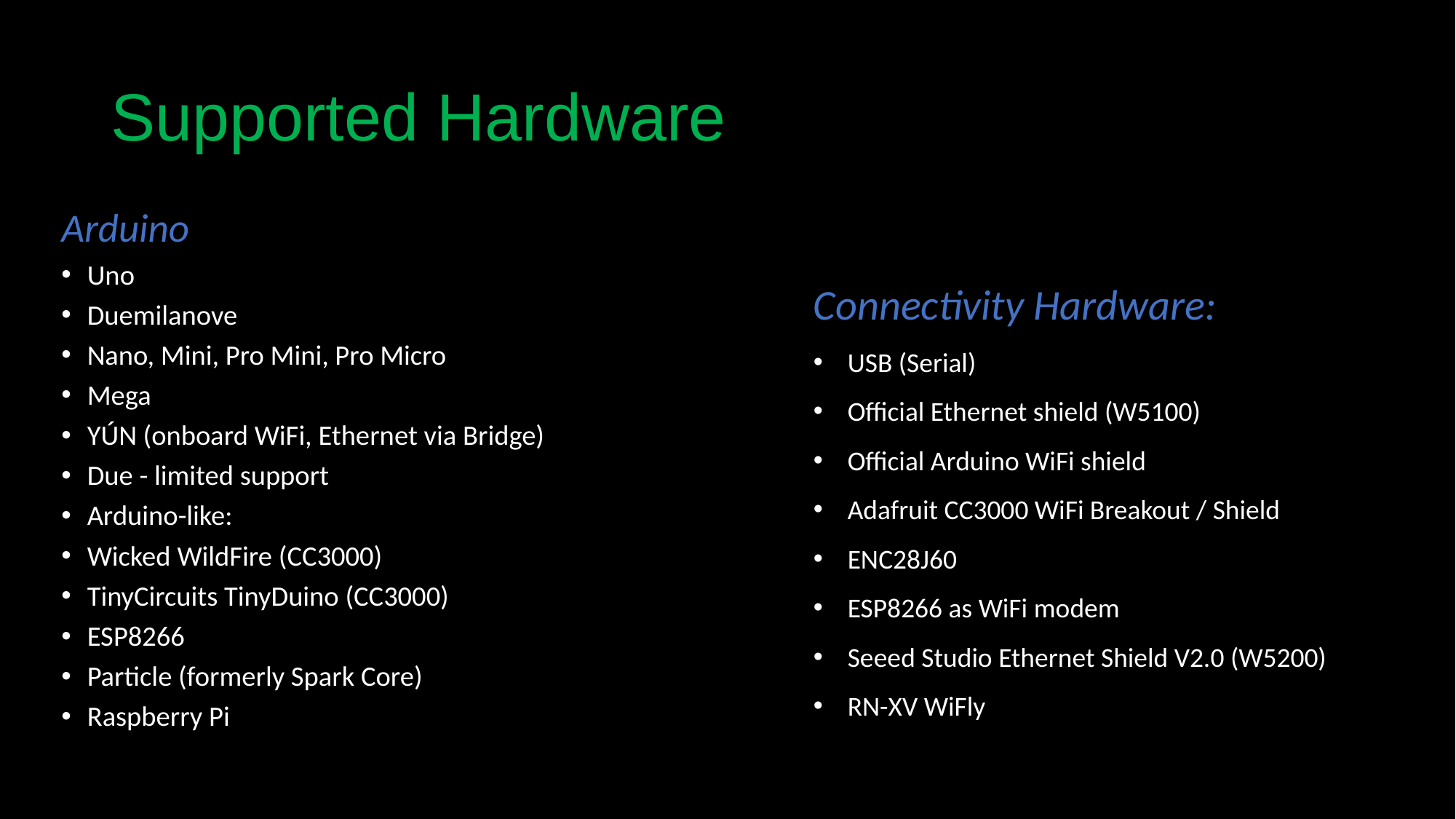

# Supported Hardware
Arduino
Uno
Duemilanove
Nano, Mini, Pro Mini, Pro Micro
Mega
YÚN (onboard WiFi, Ethernet via Bridge)
Due - limited support
Arduino-like:
Wicked WildFire (CC3000)
TinyCircuits TinyDuino (CC3000)
ESP8266
Particle (formerly Spark Core)
Raspberry Pi
Connectivity Hardware:
USB (Serial)
Official Ethernet shield (W5100)
Official Arduino WiFi shield
Adafruit CC3000 WiFi Breakout / Shield
ENC28J60
ESP8266 as WiFi modem
Seeed Studio Ethernet Shield V2.0 (W5200)
RN-XV WiFly